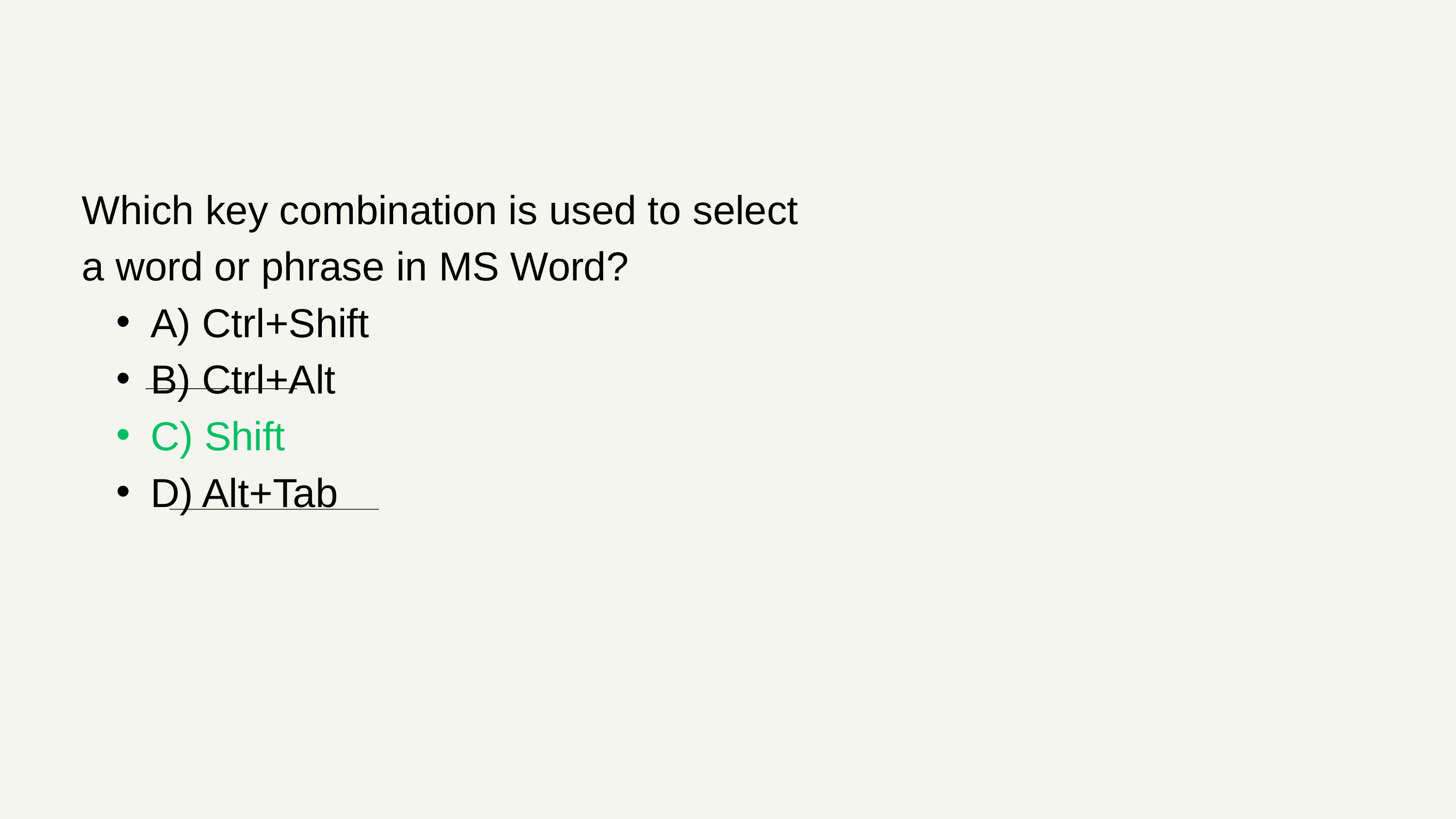

Which key combination is used to select a word or phrase in MS Word?
A) Ctrl+Shift
B) Ctrl+Alt
C) Shift
D) Alt+Tab